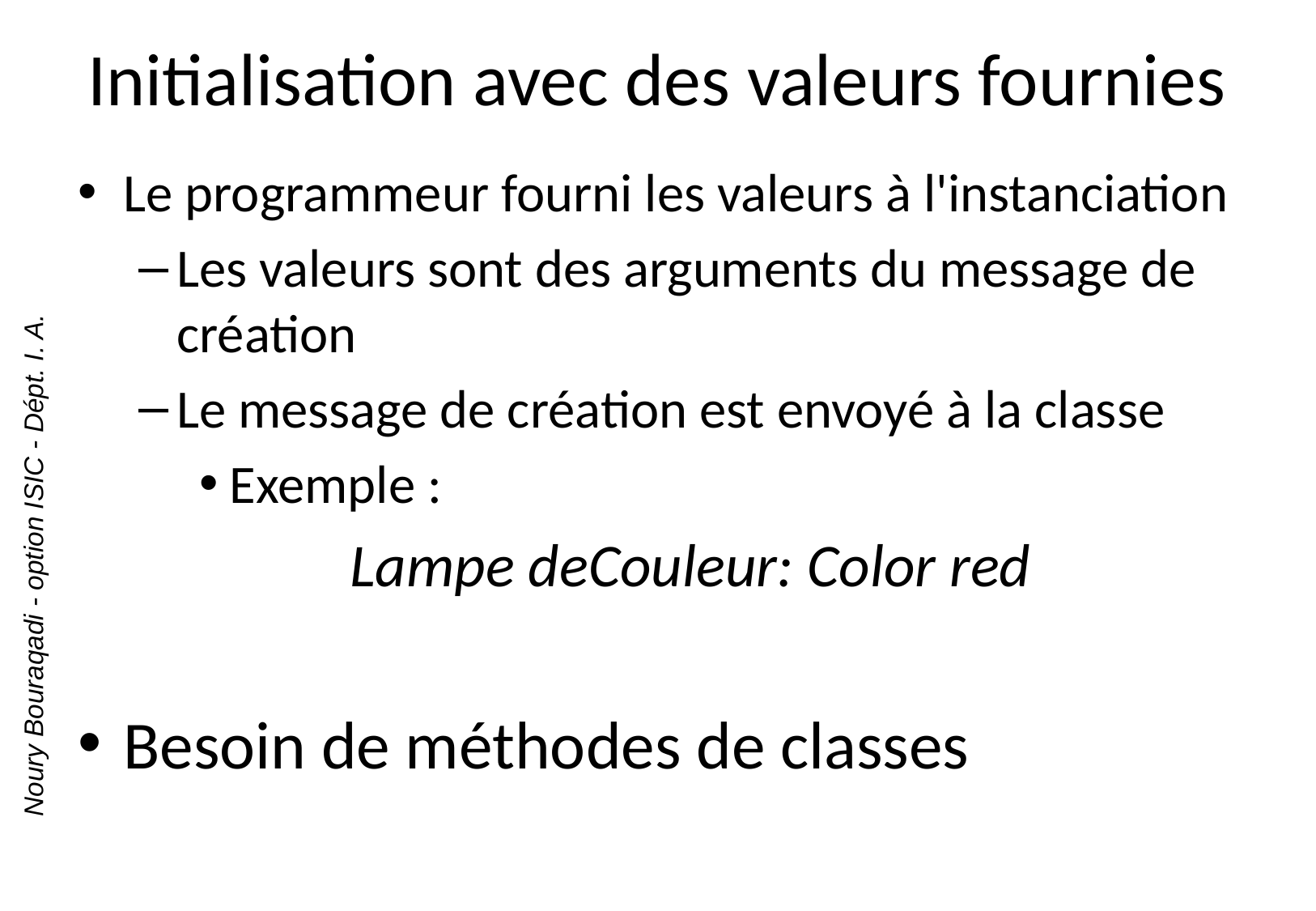

# Initialisation avec des valeurs fournies
Le programmeur fourni les valeurs à l'instanciation
Les valeurs sont des arguments du message de création
Le message de création est envoyé à la classe
Exemple :
Lampe deCouleur: Color red

Besoin de méthodes de classes